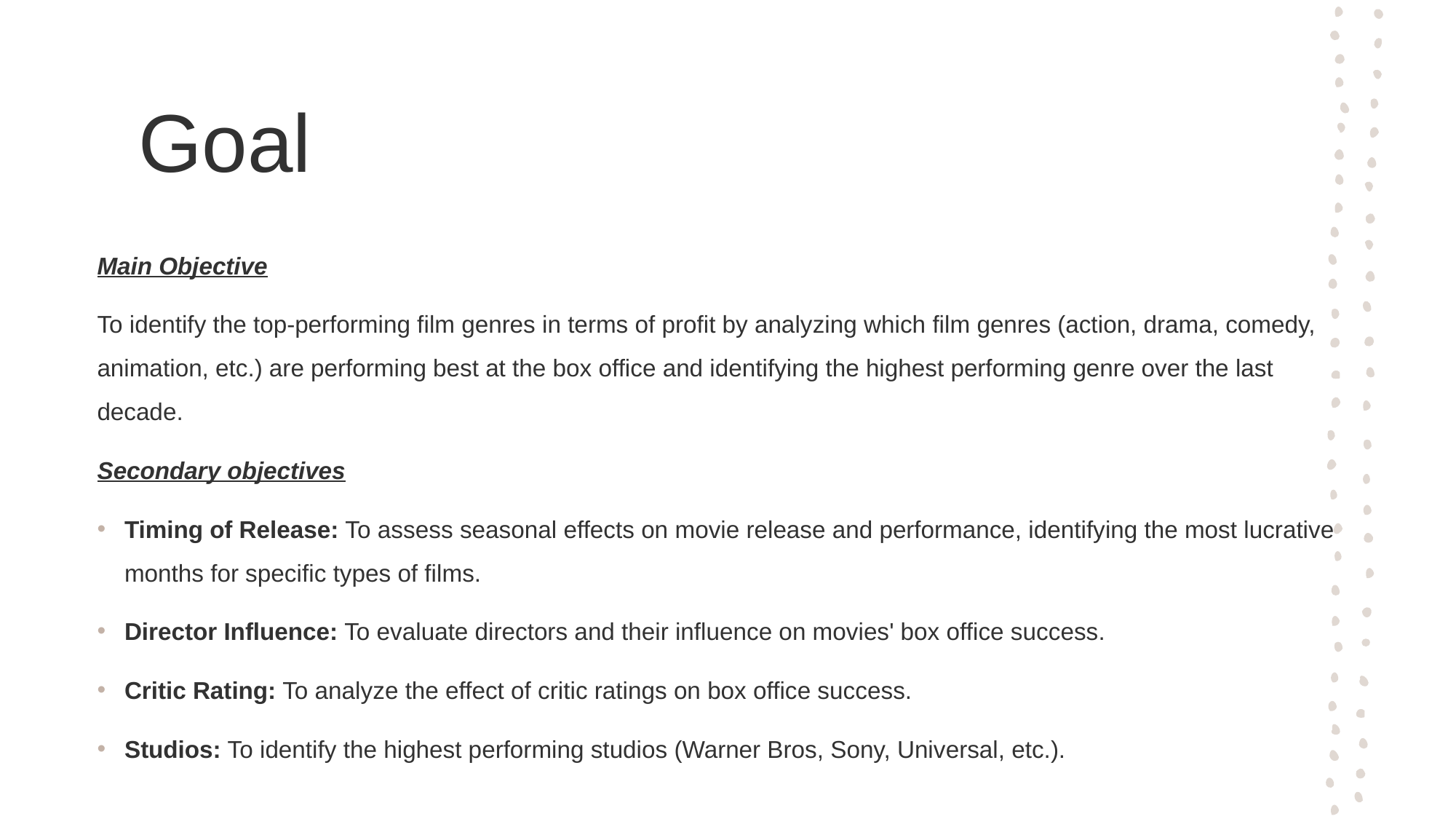

# Goal
Main Objective
To identify the top-performing film genres in terms of profit by analyzing which film genres (action, drama, comedy, animation, etc.) are performing best at the box office and identifying the highest performing genre over the last decade.
Secondary objectives
Timing of Release: To assess seasonal effects on movie release and performance, identifying the most lucrative months for specific types of films.
Director Influence: To evaluate directors and their influence on movies' box office success.
Critic Rating: To analyze the effect of critic ratings on box office success.
Studios: To identify the highest performing studios (Warner Bros, Sony, Universal, etc.).